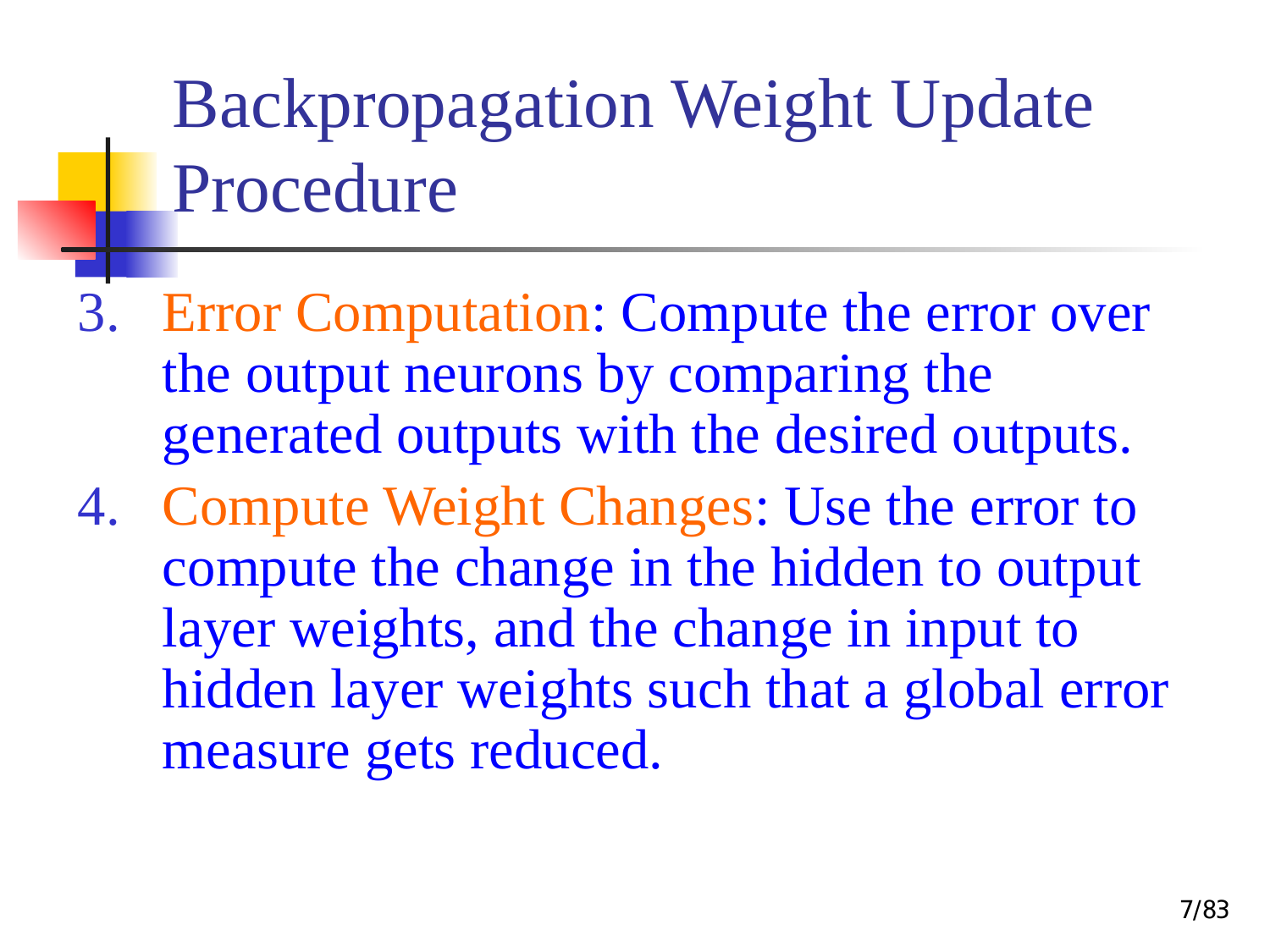

# Backpropagation Weight Update Procedure
Error Computation: Compute the error over the output neurons by comparing the generated outputs with the desired outputs.
Compute Weight Changes: Use the error to compute the change in the hidden to output layer weights, and the change in input to hidden layer weights such that a global error measure gets reduced.
7/83